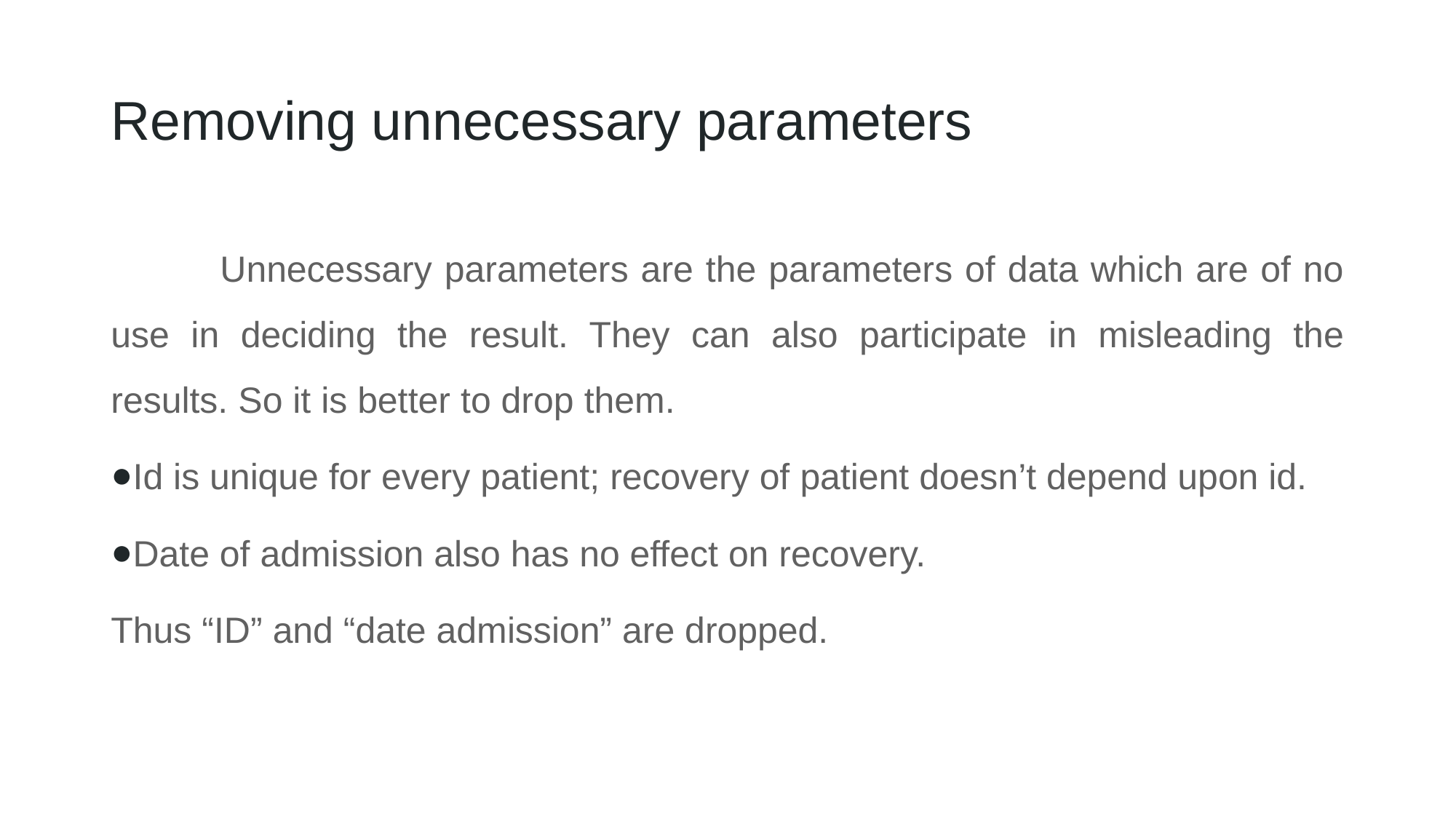

# Removing unnecessary parameters
	Unnecessary parameters are the parameters of data which are of no use in deciding the result. They can also participate in misleading the results. So it is better to drop them.
Id is unique for every patient; recovery of patient doesn’t depend upon id.
Date of admission also has no effect on recovery.
Thus “ID” and “date admission” are dropped.